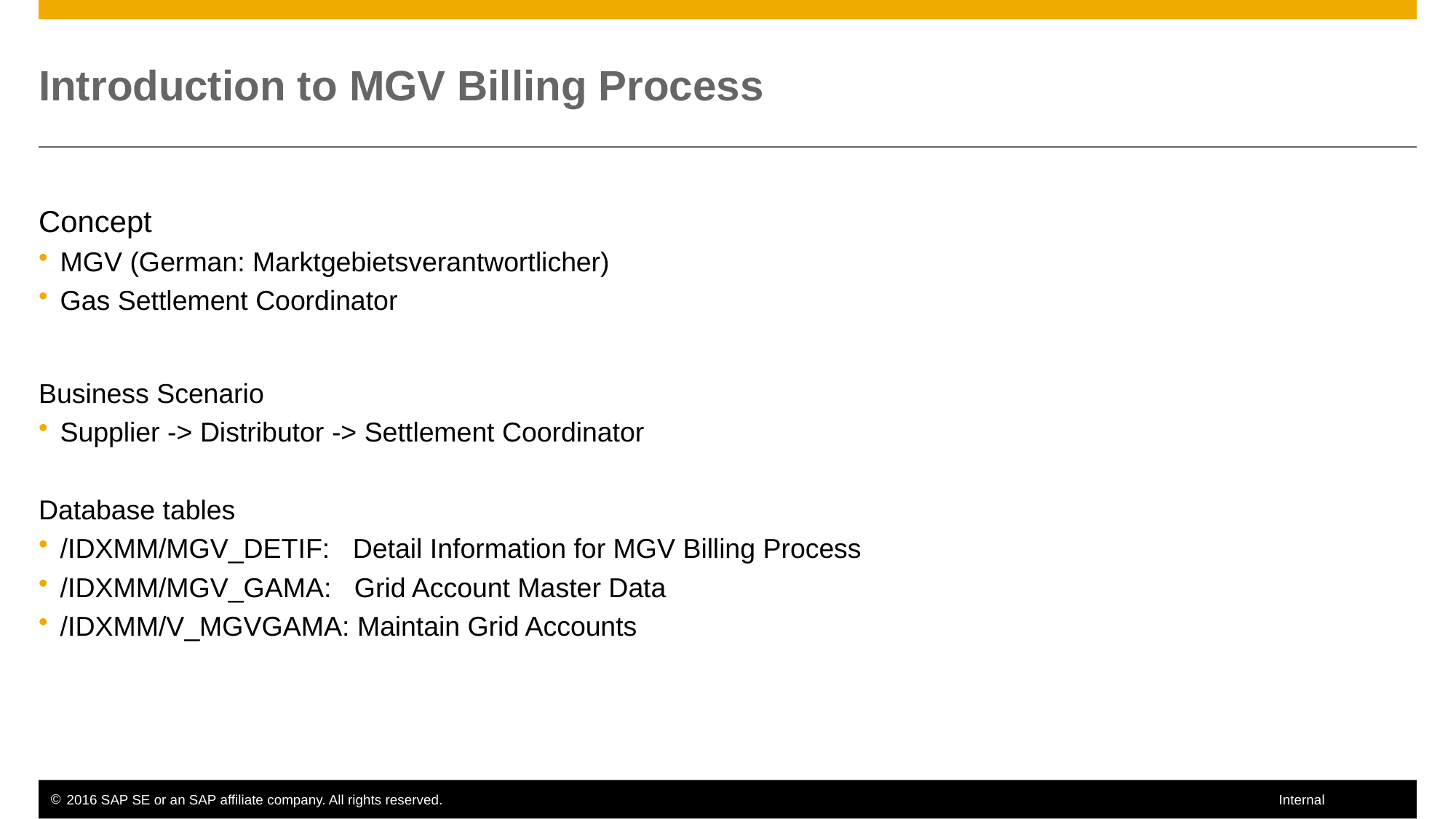

# Introduction to MGV Billing Process
Concept
MGV (German: Marktgebietsverantwortlicher)
Gas Settlement Coordinator

Business Scenario
Supplier -> Distributor -> Settlement Coordinator

Database tables
/IDXMM/MGV_DETIF:   Detail Information for MGV Billing Process
/IDXMM/MGV_GAMA:   Grid Account Master Data
/IDXMM/V_MGVGAMA: Maintain Grid Accounts